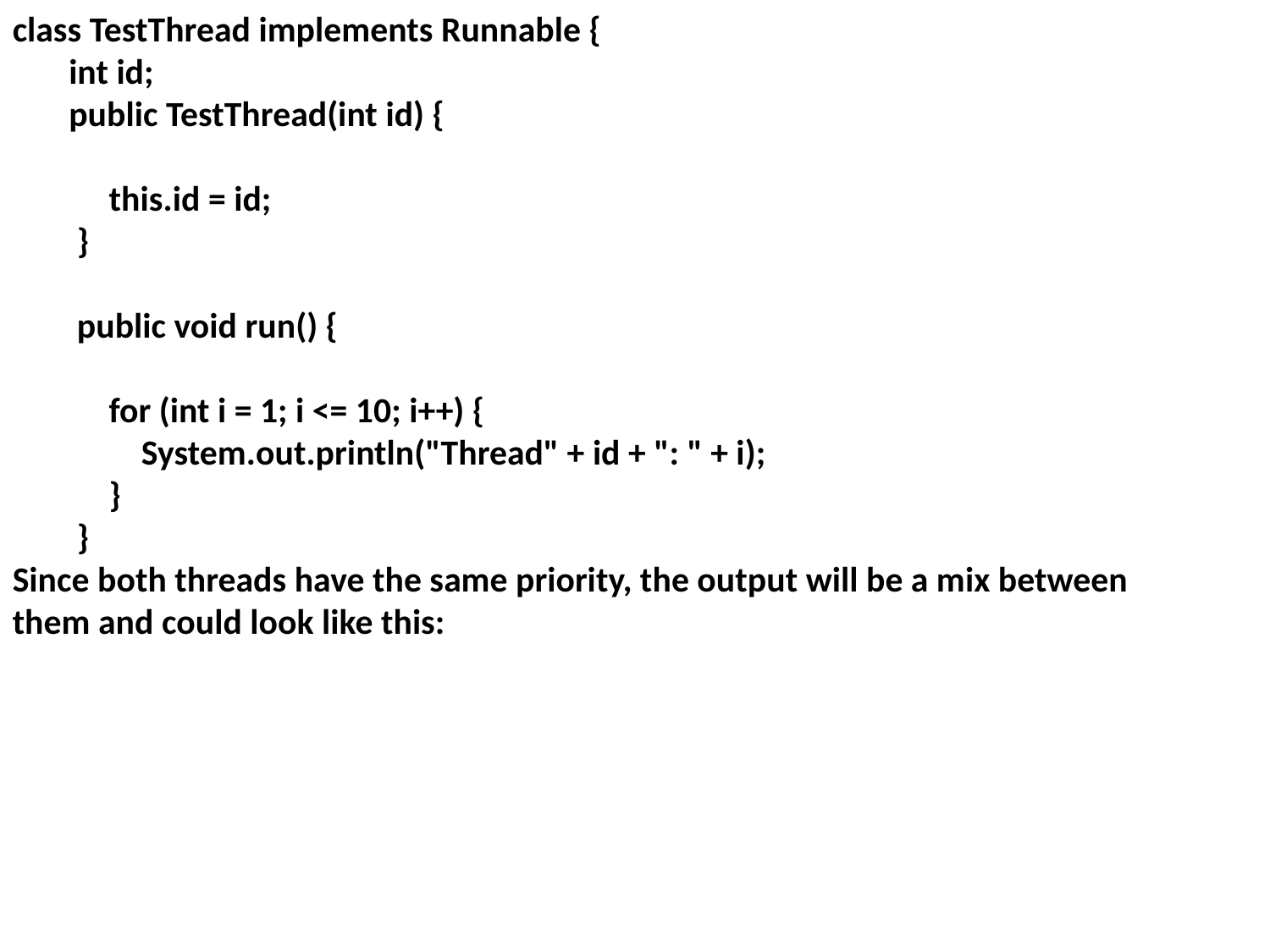

class TestThread implements Runnable {
       int id;
       public TestThread(int id) {

            this.id = id;
        }

        public void run() {

            for (int i = 1; i <= 10; i++) {
                System.out.println("Thread" + id + ": " + i);
            }
        }
Since both threads have the same priority, the output will be a mix between them and could look like this: